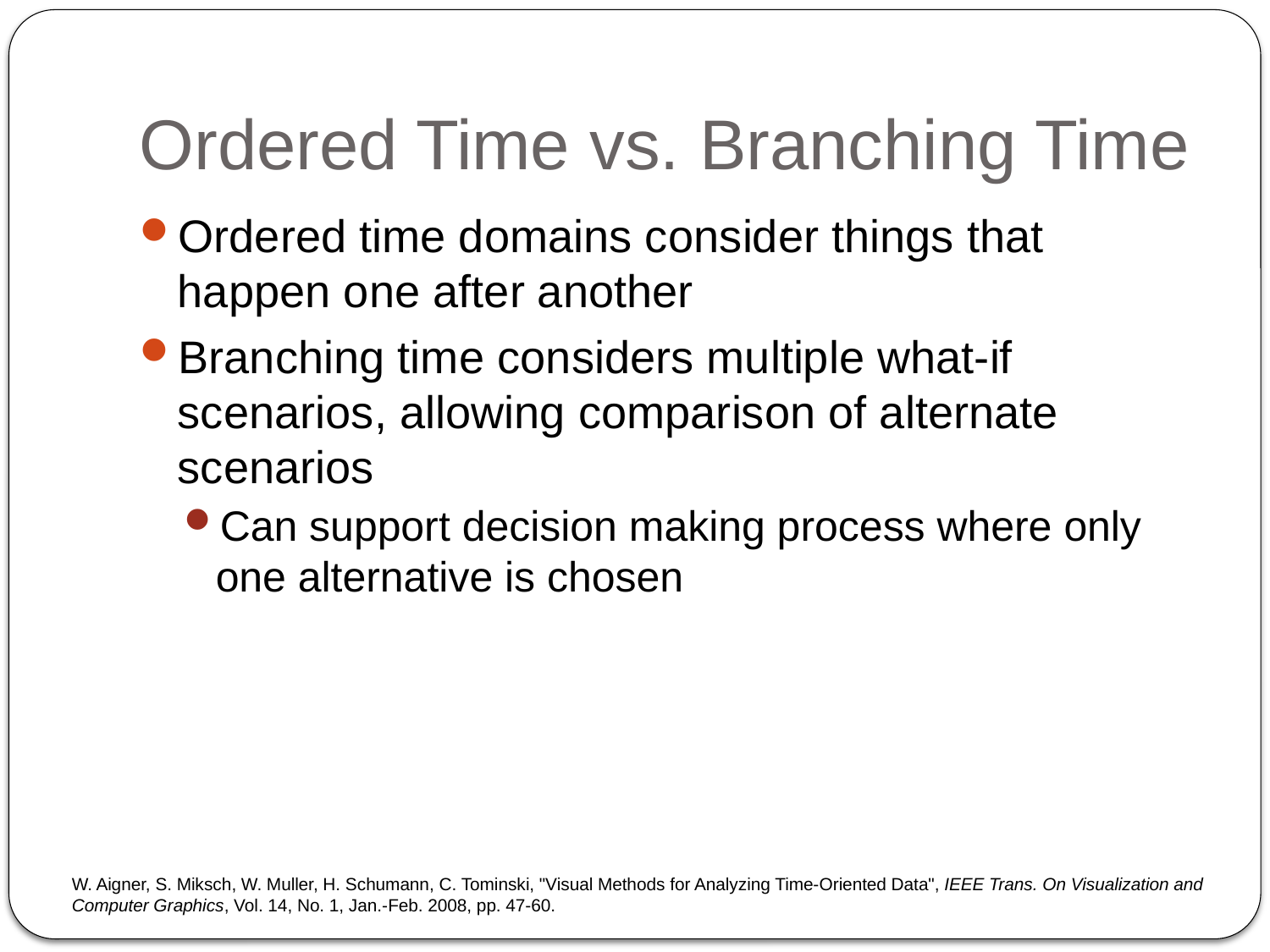

# Ordered Time vs. Branching Time
Ordered time domains consider things that happen one after another
Branching time considers multiple what-if scenarios, allowing comparison of alternate scenarios
Can support decision making process where only one alternative is chosen

W. Aigner, S. Miksch, W. Muller, H. Schumann, C. Tominski, "Visual Methods for Analyzing Time-Oriented Data", IEEE Trans. On Visualization and Computer Graphics, Vol. 14, No. 1, Jan.-Feb. 2008, pp. 47-60.